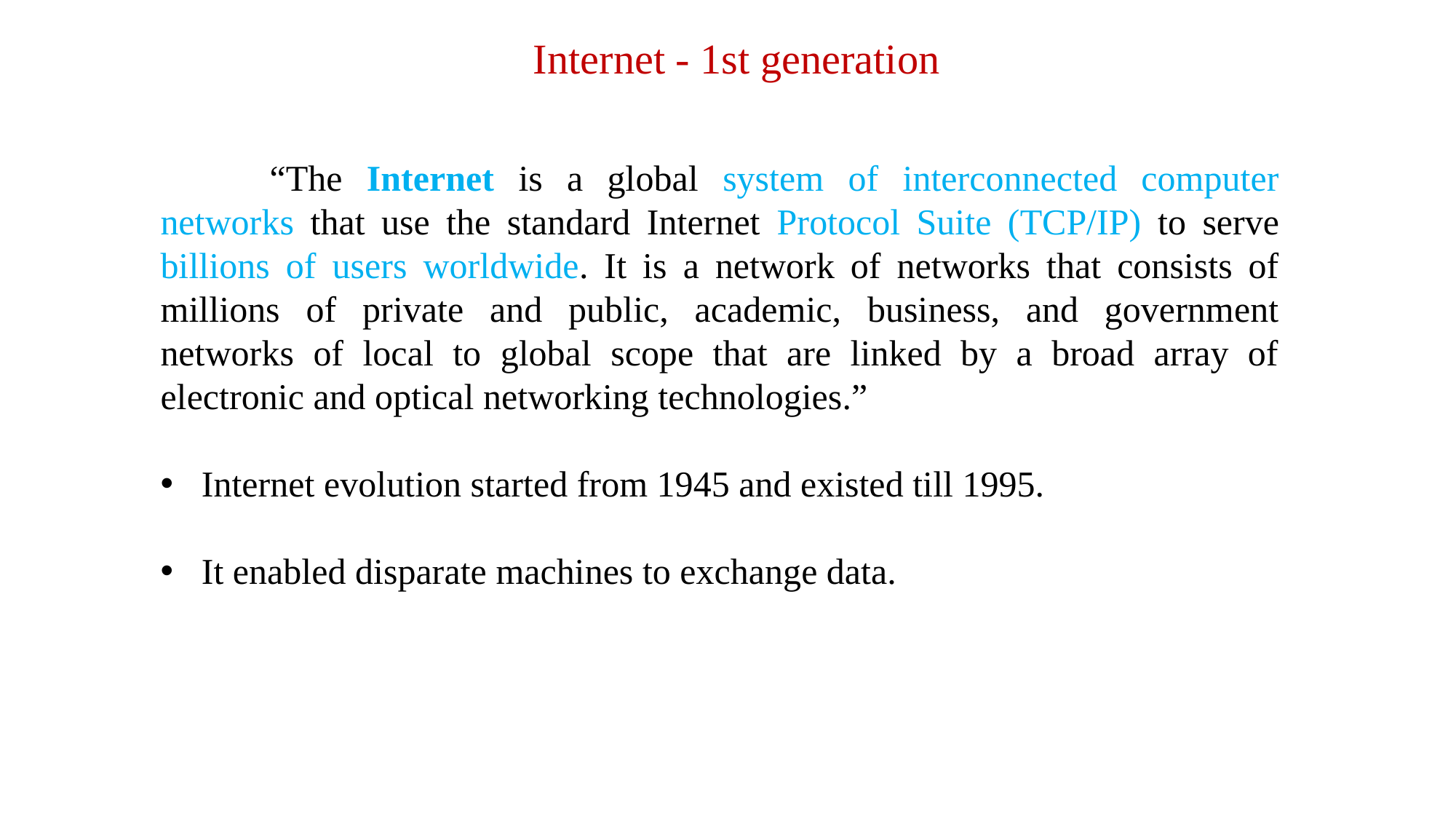

Internet - 1st generation
	“The Internet is a global system of interconnected computer networks that use the standard Internet Protocol Suite (TCP/IP) to serve billions of users worldwide. It is a network of networks that consists of millions of private and public, academic, business, and government networks of local to global scope that are linked by a broad array of electronic and optical networking technologies.”

Internet evolution started from 1945 and existed till 1995.

It enabled disparate machines to exchange data.